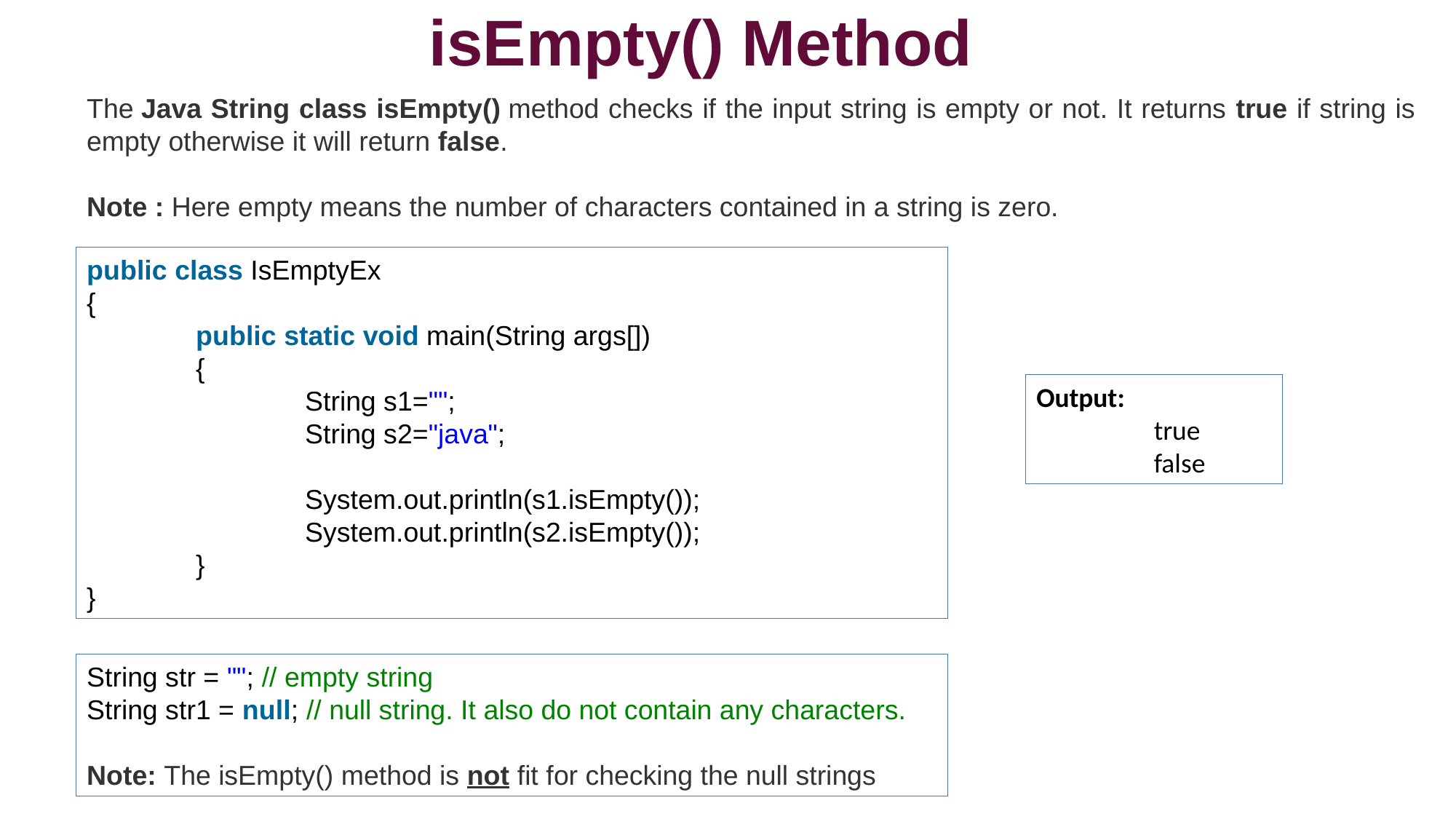

# isEmpty() Method
The Java String class isEmpty() method checks if the input string is empty or not. It returns true if string is empty otherwise it will return false.

Note : Here empty means the number of characters contained in a string is zero.
public class IsEmptyEx
{
	public static void main(String args[])
	{
		String s1="";
		String s2="java";

		System.out.println(s1.isEmpty());
		System.out.println(s2.isEmpty());
	}
}
Output:
                   true
                   false
String str = ""; // empty string
String str1 = null; // null string. It also do not contain any characters.

Note: The isEmpty() method is not fit for checking the null strings